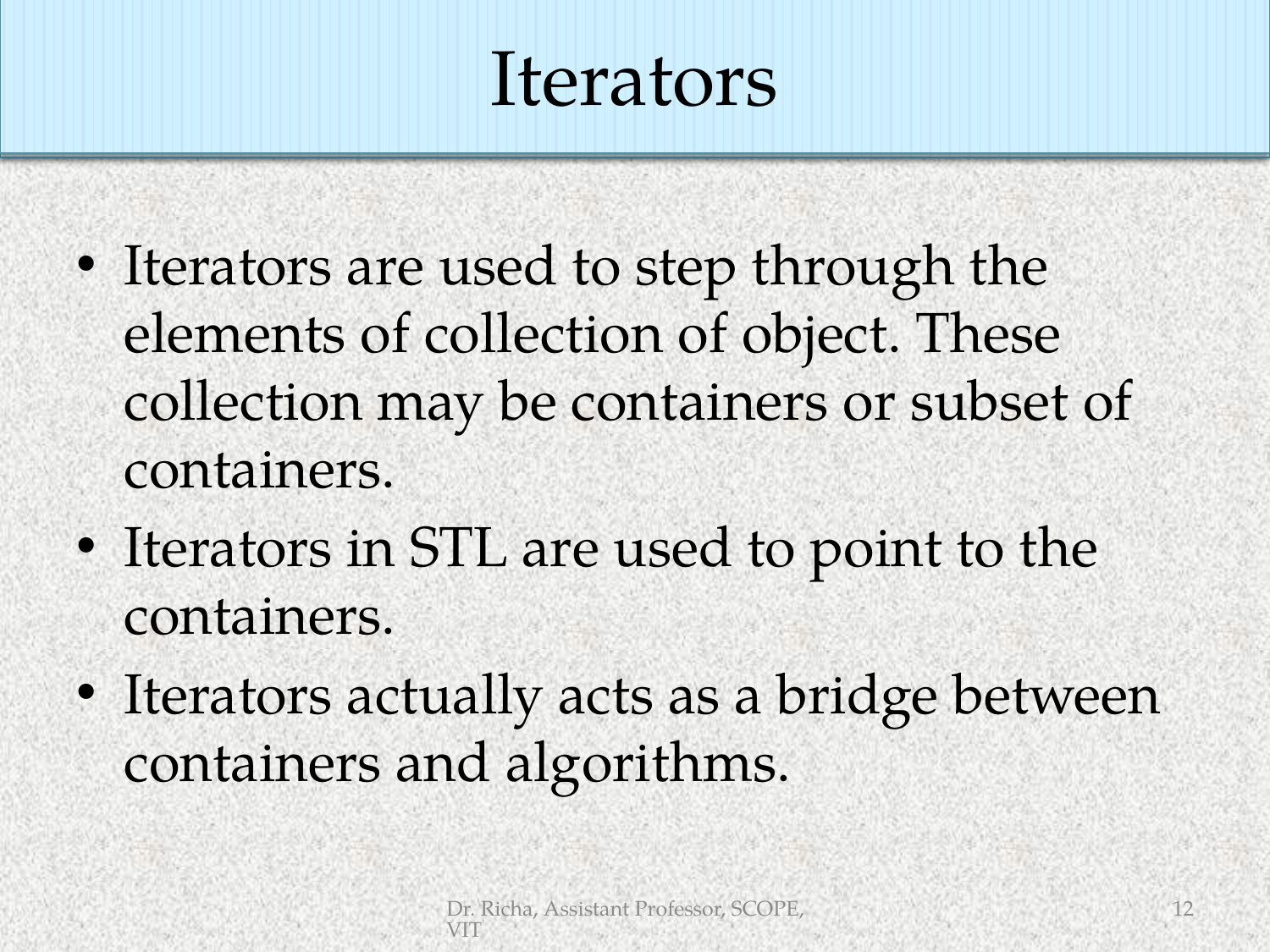

Iterators
Iterators
#
Iterators are used to step through the elements of collection of object. These collection may be containers or subset of containers.
Iterators in STL are used to point to the containers.
Iterators actually acts as a bridge between containers and algorithms.

Dr. Richa, Assistant Professor, SCOPE, VIT
12